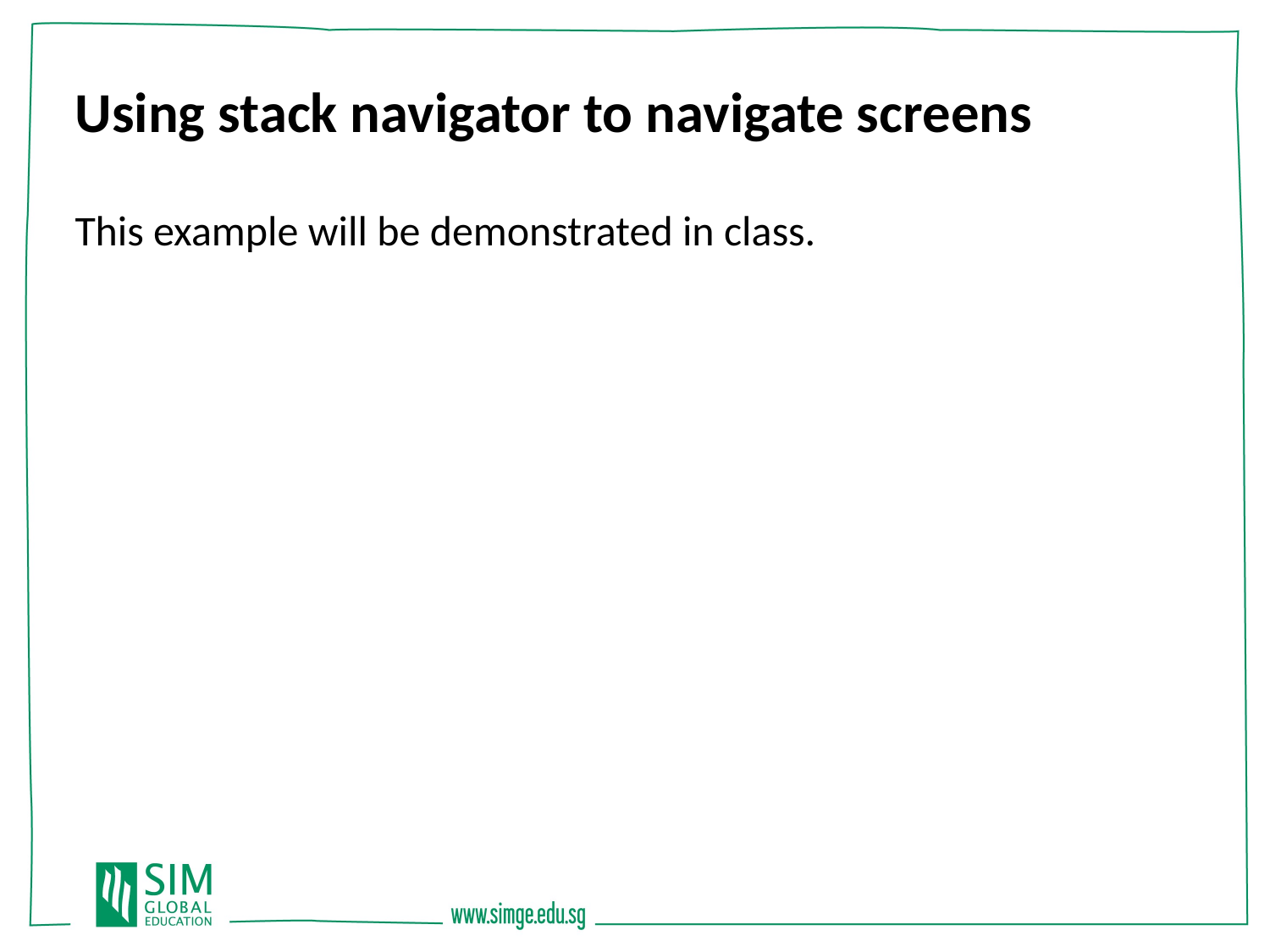

Using stack navigator to navigate screens
This example will be demonstrated in class.